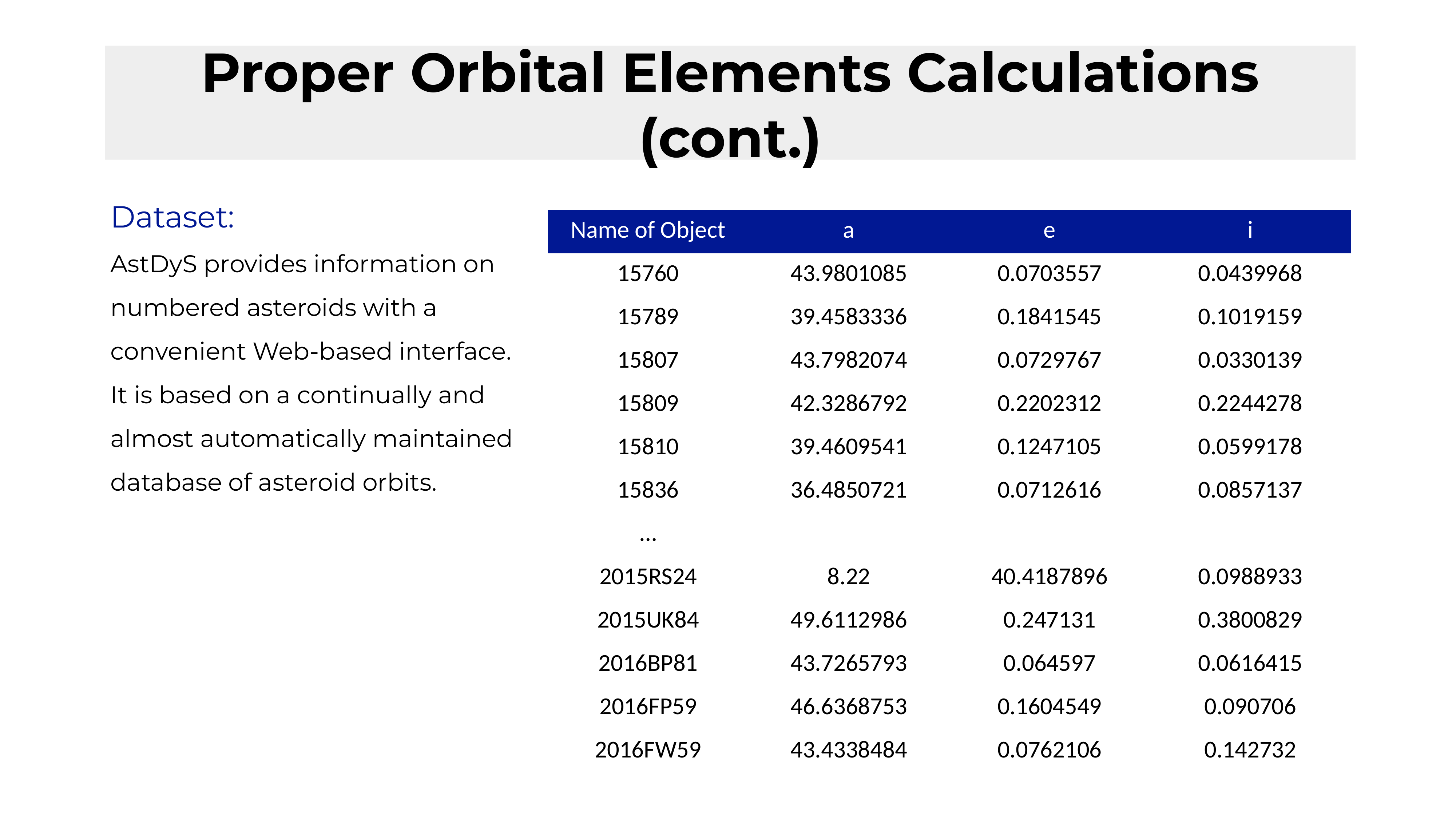

Proper Orbital Elements Calculations (cont.)
Dataset:
AstDyS provides information on numbered asteroids with a convenient Web-based interface. It is based on a continually and almost automatically maintained database of asteroid orbits.
| Name of Object | a | e | i |
| --- | --- | --- | --- |
| 15760 | 43.9801085 | 0.0703557 | 0.0439968 |
| 15789 | 39.4583336 | 0.1841545 | 0.1019159 |
| 15807 | 43.7982074 | 0.0729767 | 0.0330139 |
| 15809 | 42.3286792 | 0.2202312 | 0.2244278 |
| 15810 | 39.4609541 | 0.1247105 | 0.0599178 |
| 15836 | 36.4850721 | 0.0712616 | 0.0857137 |
| … |  |  |  |
| 2015RS24 | 8.22 | 40.4187896 | 0.0988933 |
| 2015UK84 | 49.6112986 | 0.247131 | 0.3800829 |
| 2016BP81 | 43.7265793 | 0.064597 | 0.0616415 |
| 2016FP59 | 46.6368753 | 0.1604549 | 0.090706 |
| 2016FW59 | 43.4338484 | 0.0762106 | 0.142732 |